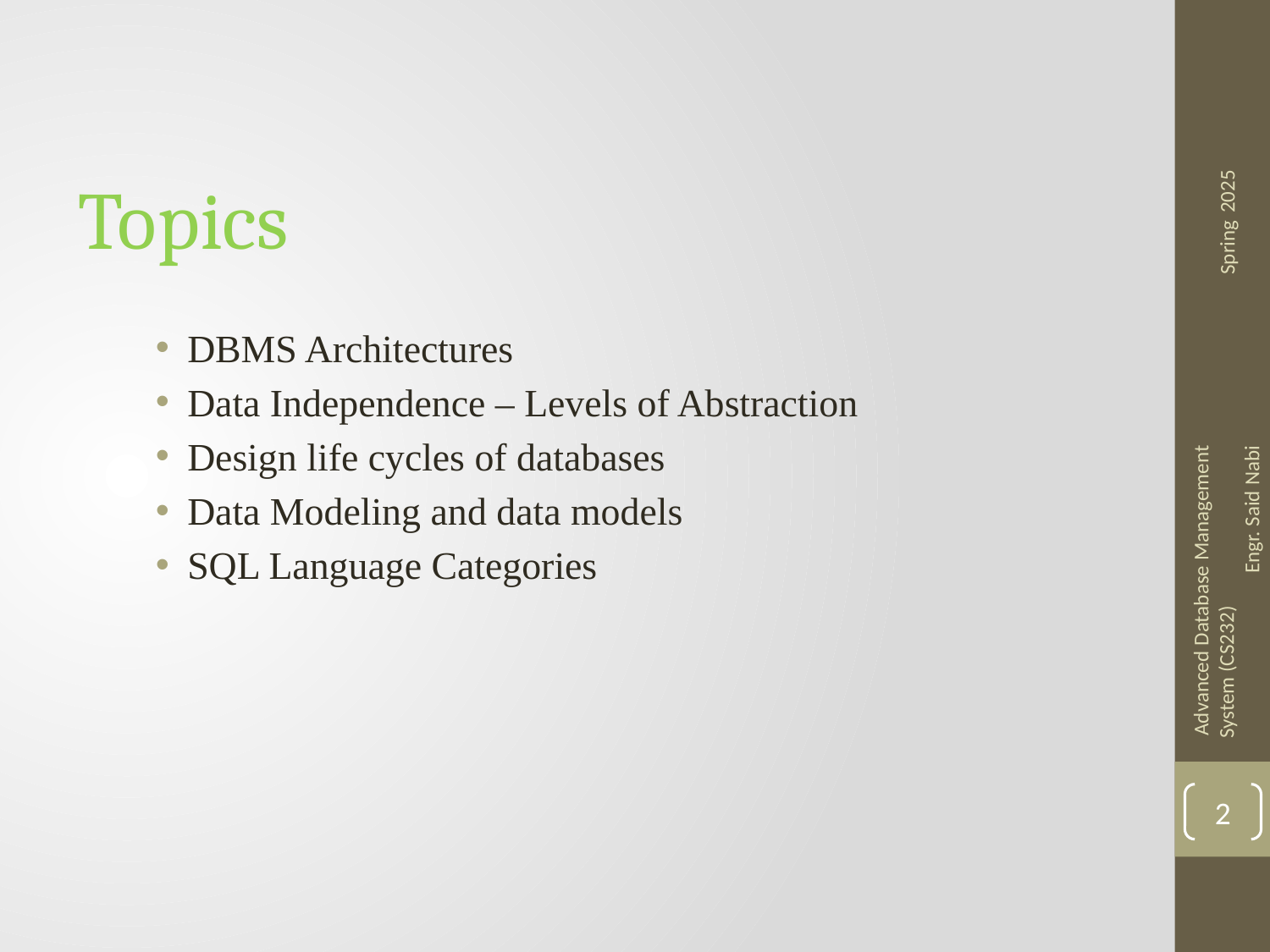

# Topics
DBMS Architectures
Data Independence – Levels of Abstraction
Design life cycles of databases
Data Modeling and data models
SQL Language Categories

2